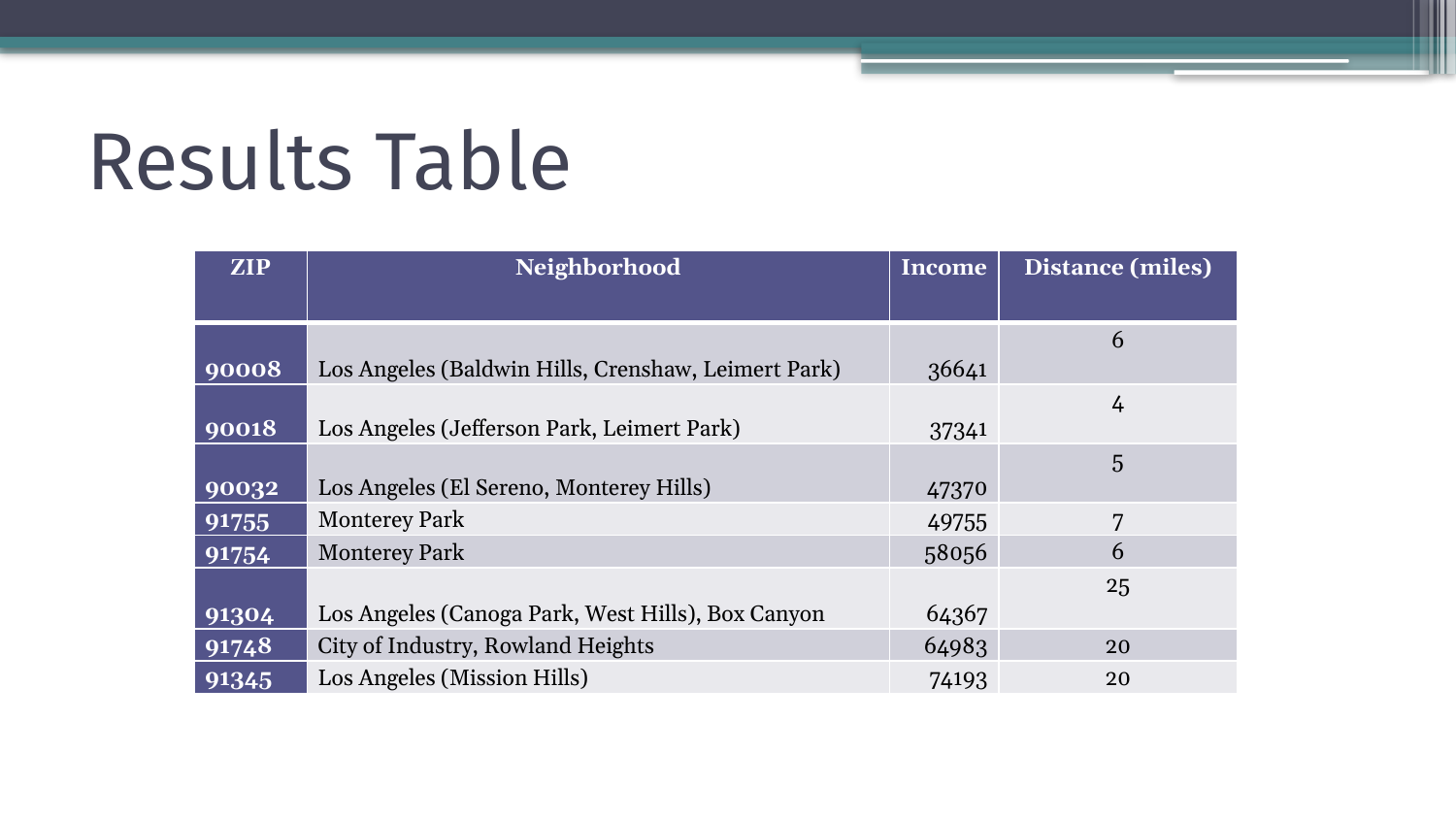

# Results Table
| ZIP | Neighborhood | Income | Distance (miles) |
| --- | --- | --- | --- |
| 90008 | Los Angeles (Baldwin Hills, Crenshaw, Leimert Park) | 36641 | 6 |
| 90018 | Los Angeles (Jefferson Park, Leimert Park) | 37341 | 4 |
| 90032 | Los Angeles (El Sereno, Monterey Hills) | 47370 | 5 |
| 91755 | Monterey Park | 49755 | 7 |
| 91754 | Monterey Park | 58056 | 6 |
| 91304 | Los Angeles (Canoga Park, West Hills), Box Canyon | 64367 | 25 |
| 91748 | City of Industry, Rowland Heights | 64983 | 20 |
| 91345 | Los Angeles (Mission Hills) | 74193 | 20 |